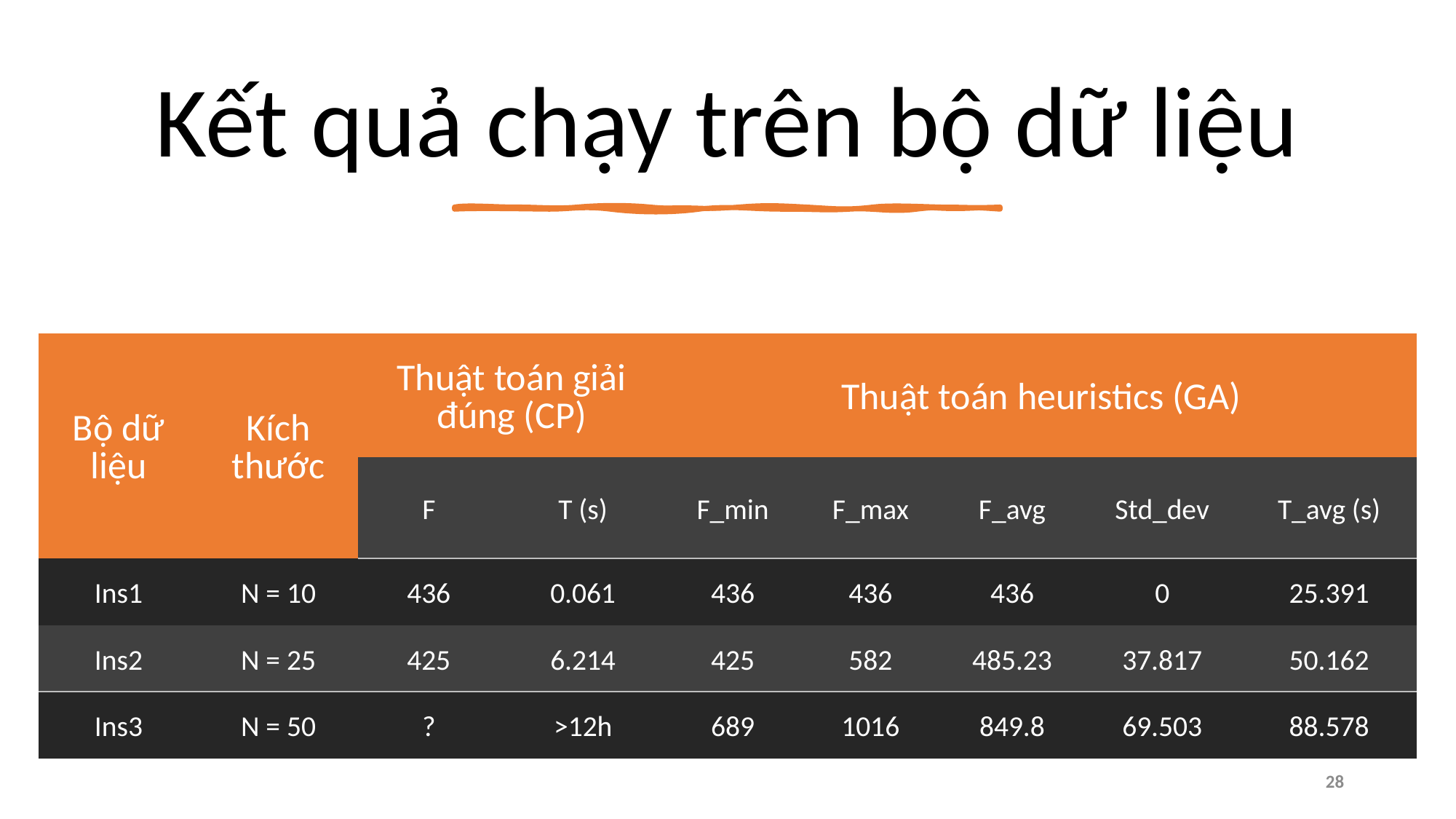

# Kết quả chạy trên bộ dữ liệu

| Bộ dữ liệu | Kích thước | Thuật toán giải đúng (CP) |  | Thuật toán heuristics (GA) |  |  |  |  |
| --- | --- | --- | --- | --- | --- | --- | --- | --- |
|  |  | F | T (s) | F\_min | F\_max | F\_avg | Std\_dev | T\_avg (s) |
| Ins1 | N = 10 | 436 | 0.061 | 436 | 436 | 436 | 0 | 25.391 |
| Ins2 | N = 25 | 425 | 6.214 | 425 | 582 | 485.23 | 37.817 | 50.162 |
| Ins3 | N = 50 | ? | >12h | 689 | 1016 | 849.8 | 69.503 | 88.578 |
28